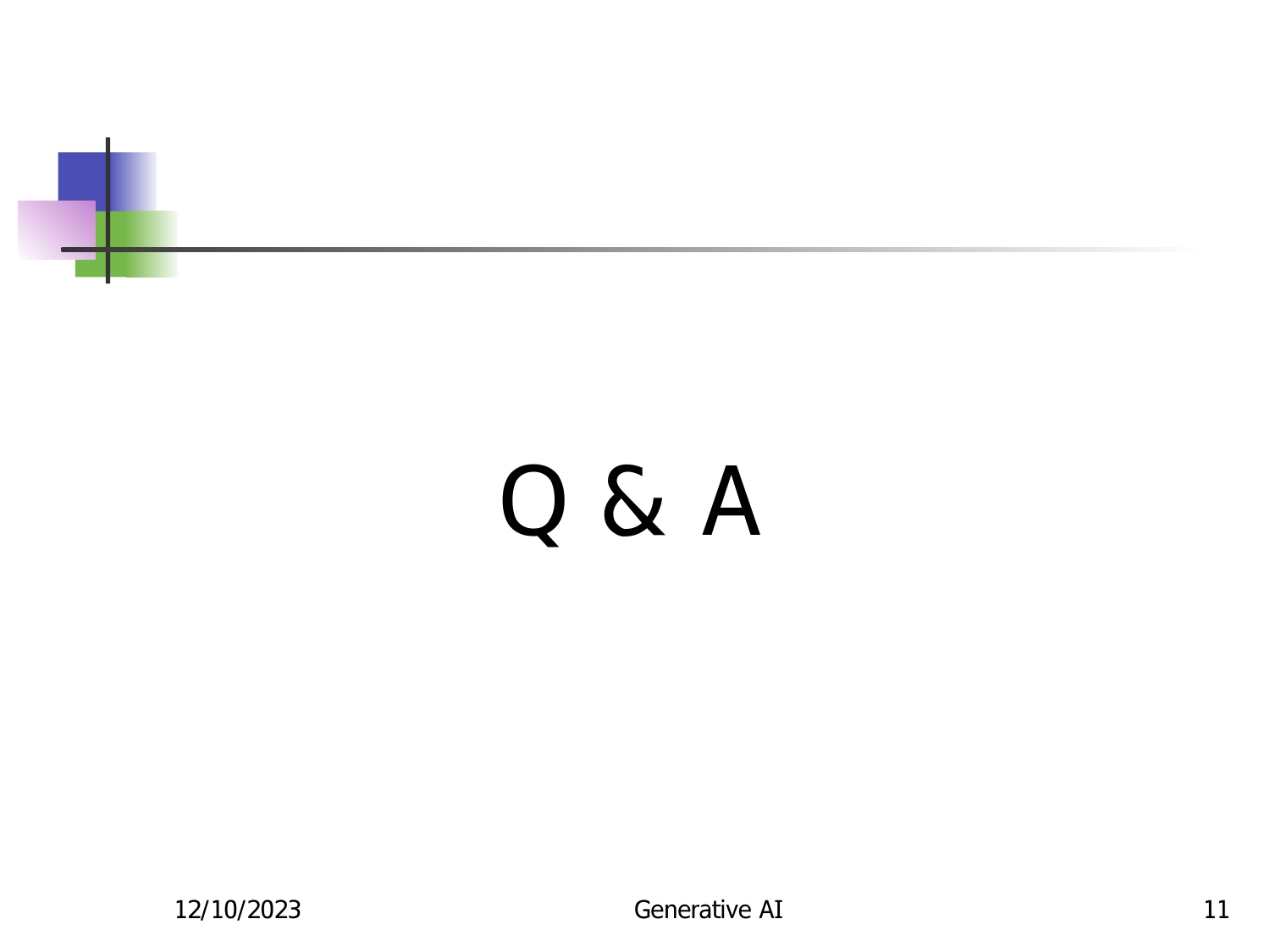

Q & A
12/10/2023
Generative AI
11